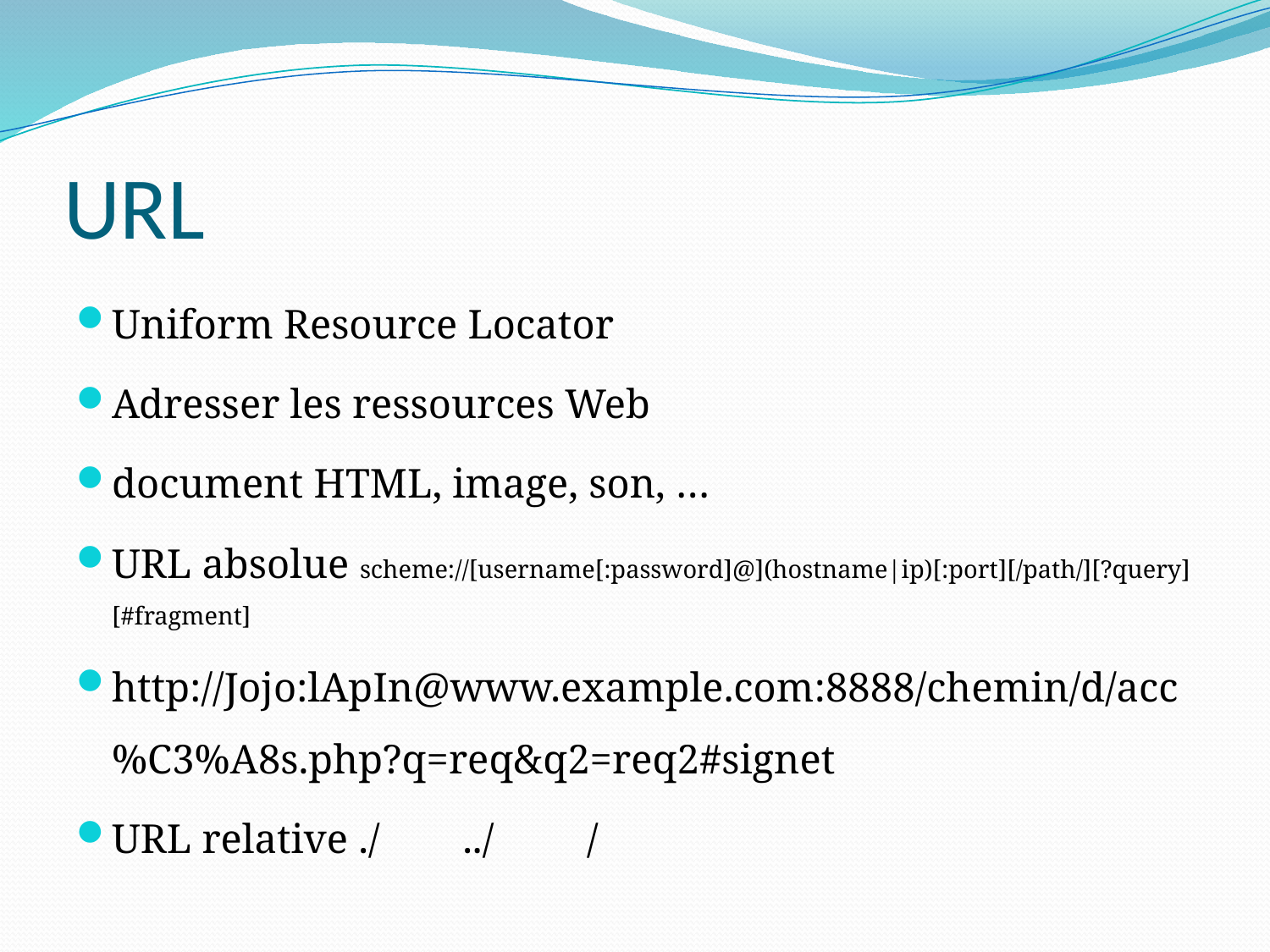

# URL
Uniform Resource Locator
Adresser les ressources Web
document HTML, image, son, …
URL absolue scheme://[username[:password]@](hostname|ip)[:port][/path/][?query][#fragment]
http://Jojo:lApIn@www.example.com:8888/chemin/d/acc%C3%A8s.php?q=req&q2=req2#signet
URL relative ./        ../         /